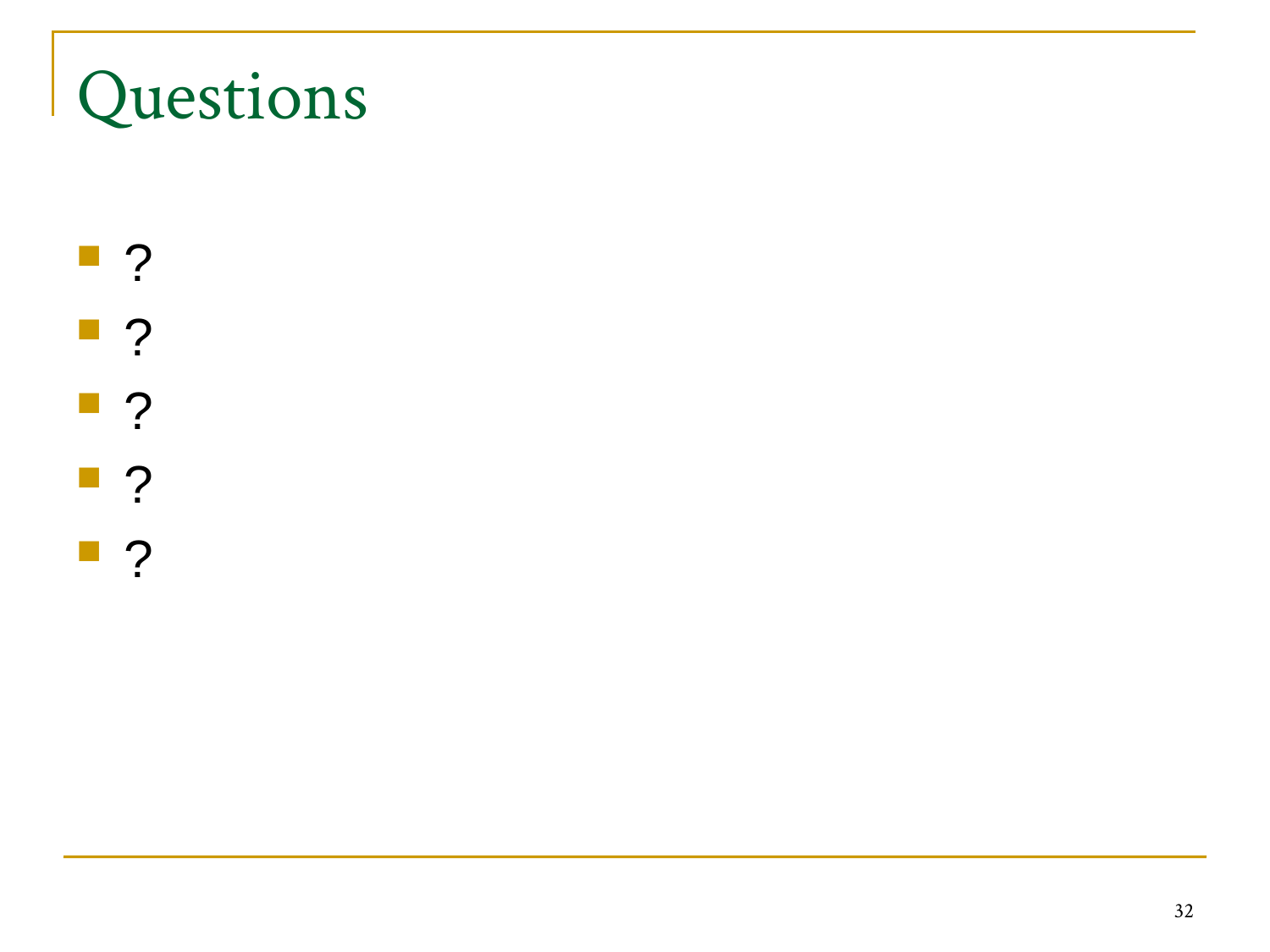

# Questions
?
?
?
?
?
32